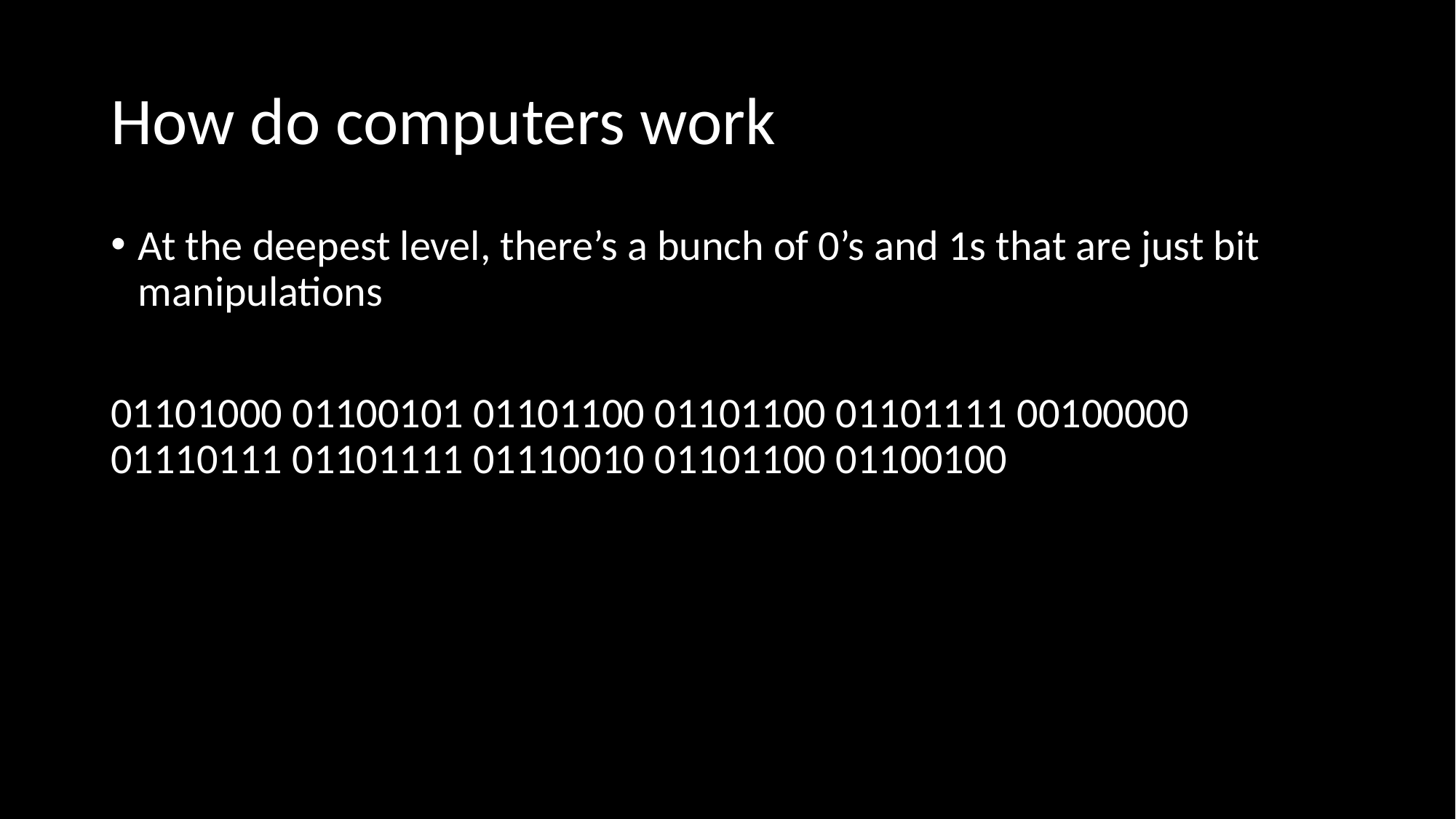

# How do computers work
At the deepest level, there’s a bunch of 0’s and 1s that are just bit manipulations

01101000 01100101 01101100 01101100 01101111 00100000 01110111 01101111 01110010 01101100 01100100